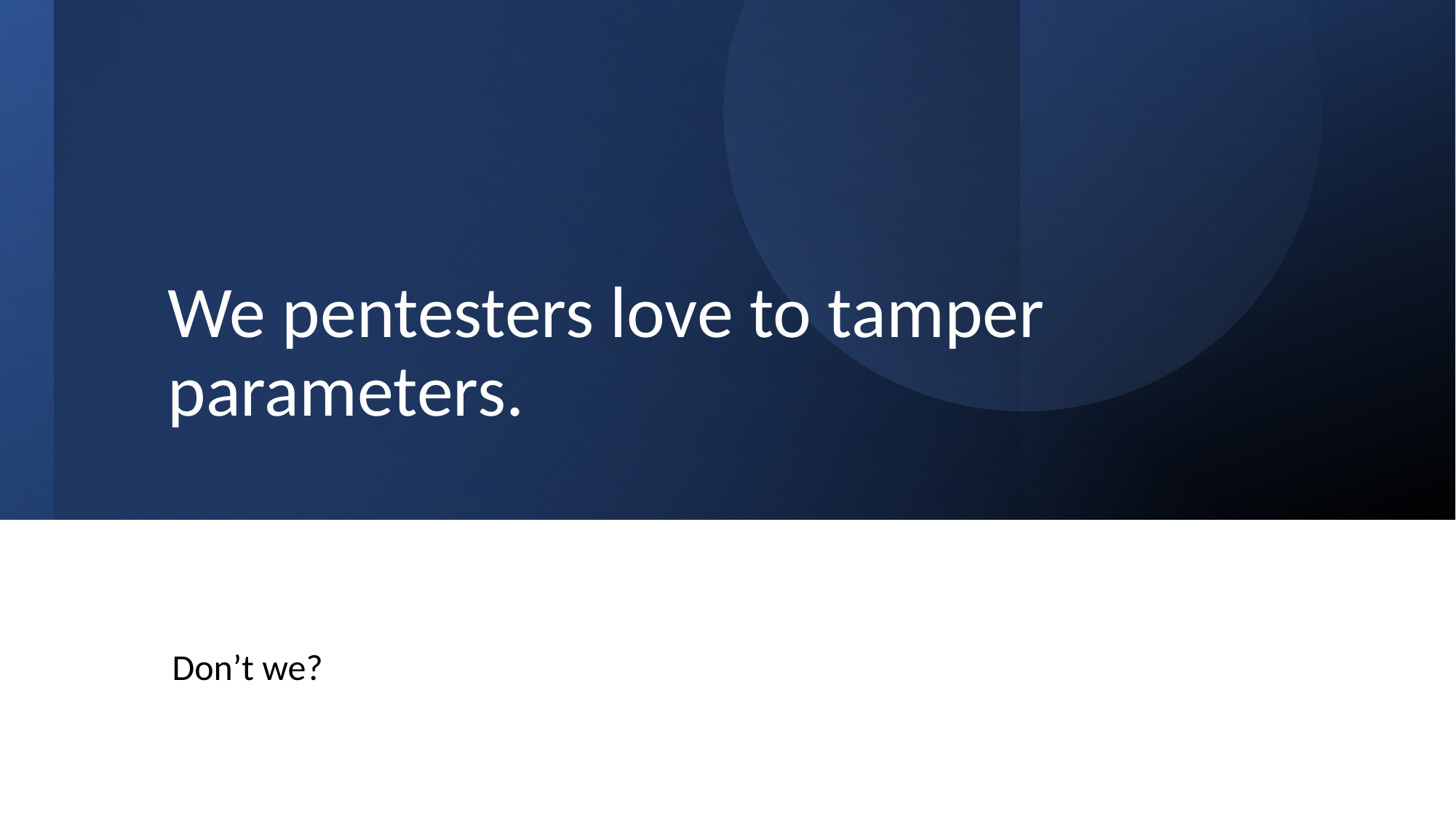

# We pentesters love to tamper parameters.
Don’t we?